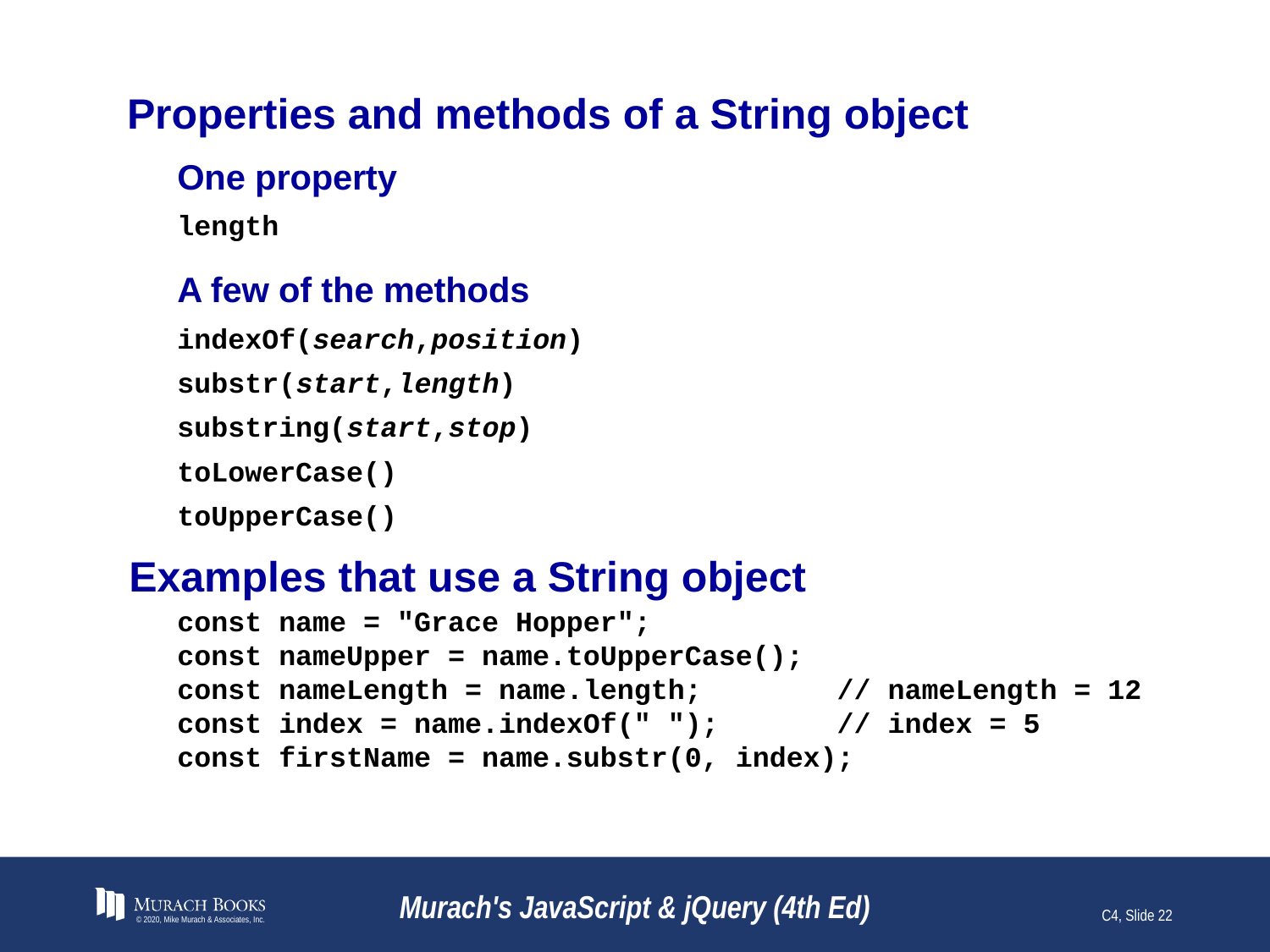

# Properties and methods of a String object
One property
length
A few of the methods
indexOf(search,position)
substr(start,length)
substring(start,stop)
toLowerCase()
toUpperCase()
Examples that use a String object
const name = "Grace Hopper";
const nameUpper = name.toUpperCase();
const nameLength = name.length;        // nameLength = 12
const index = name.indexOf(" ");       // index = 5
const firstName = name.substr(0, index);

© 2020, Mike Murach & Associates, Inc.
Murach's JavaScript & jQuery (4th Ed)

C4, Slide 22